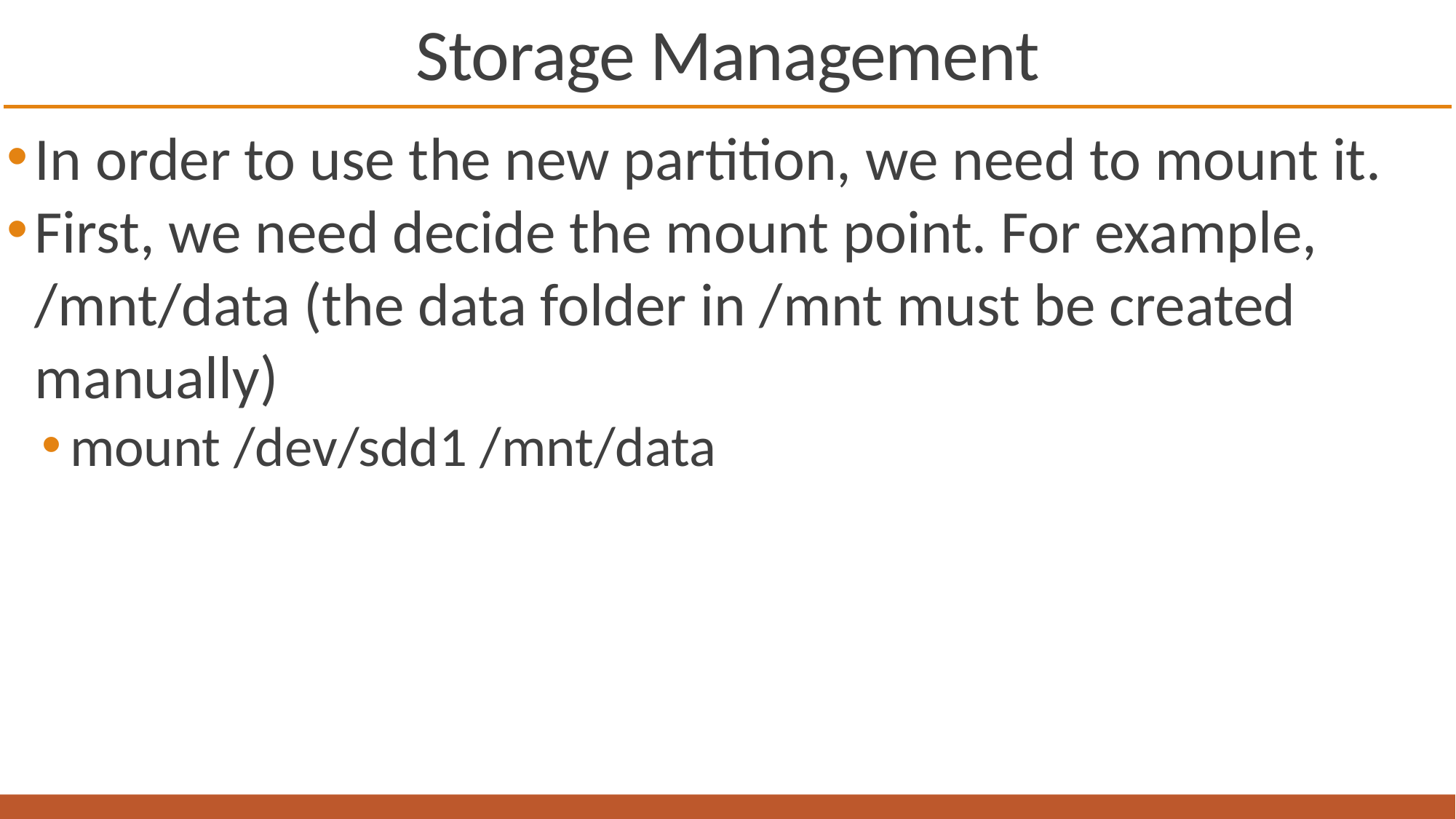

# Storage Management
In order to use the new partition, we need to mount it.
First, we need decide the mount point. For example, /mnt/data (the data folder in /mnt must be created manually)
mount /dev/sdd1 /mnt/data